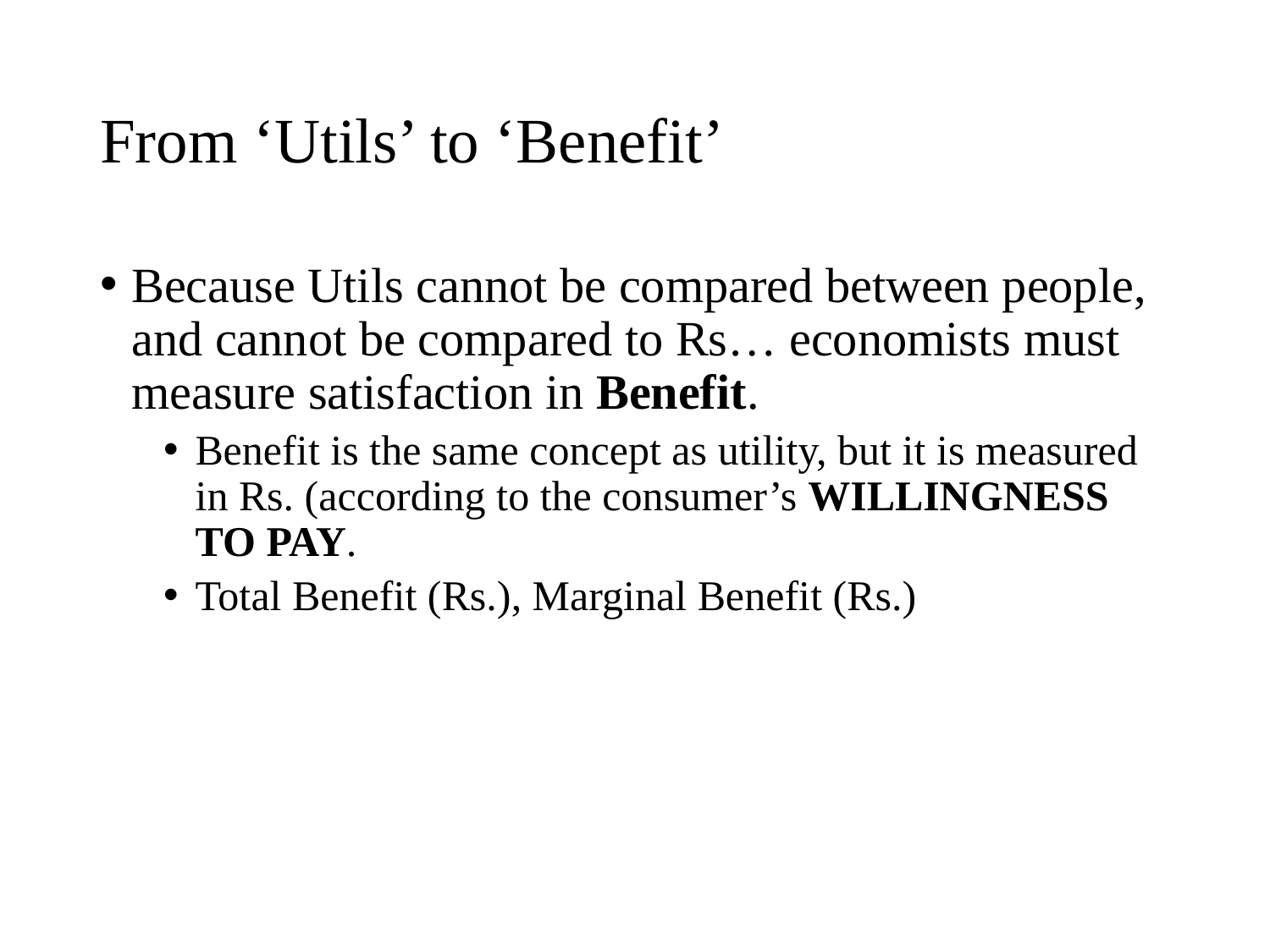

# From ‘Utils’ to ‘Benefit’
Because Utils cannot be compared between people, and cannot be compared to Rs… economists must measure satisfaction in Benefit.
Benefit is the same concept as utility, but it is measured in Rs. (according to the consumer’s WILLINGNESS TO PAY.
Total Benefit (Rs.), Marginal Benefit (Rs.)